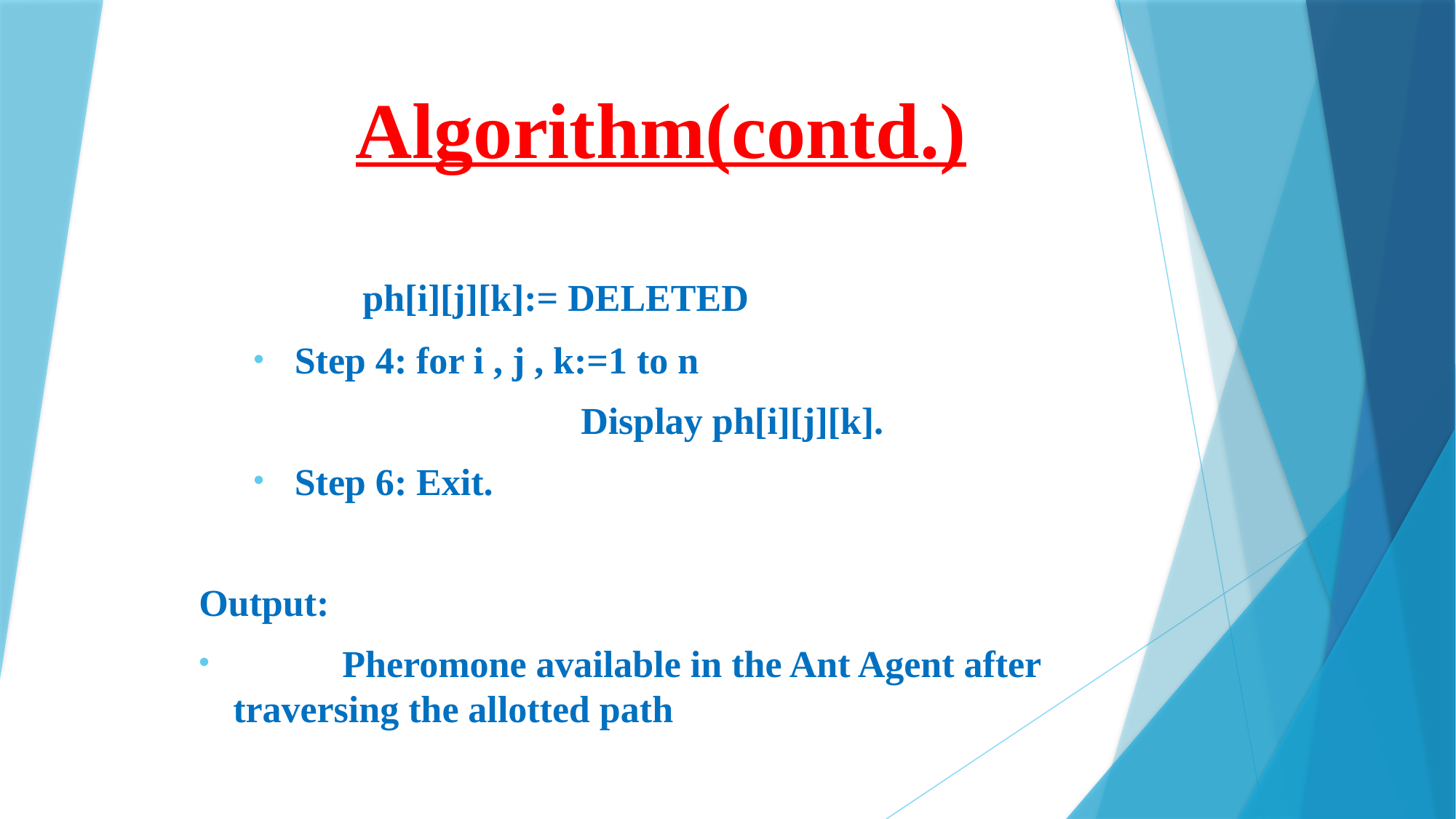

Algorithm(contd.)

	ph[i][j][k]:= DELETED
Step 4: for i , j , k:=1 to n
			Display ph[i][j][k].
Step 6: Exit.

Output:
	Pheromone available in the Ant Agent after traversing the allotted path